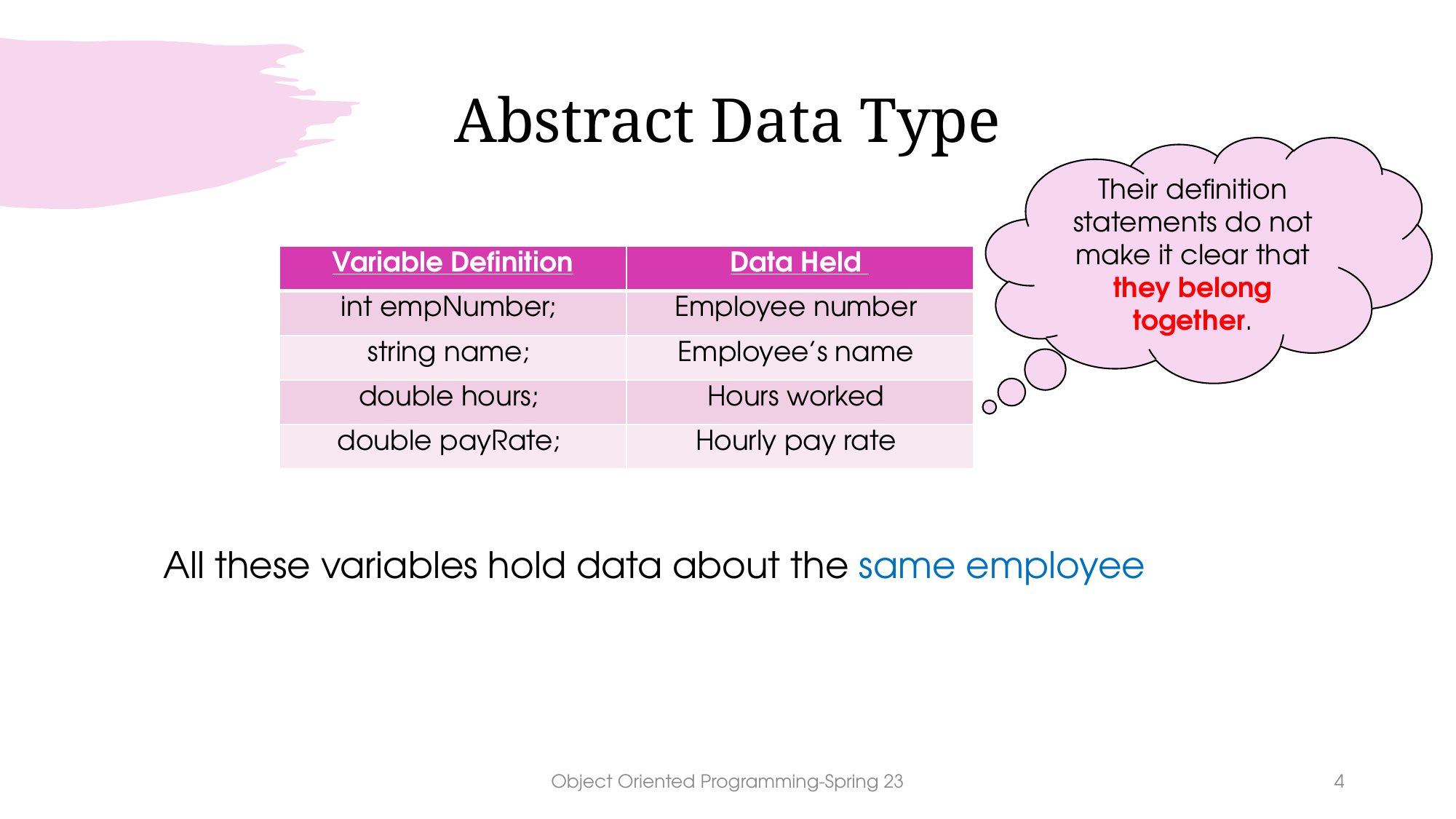

# Abstract Data Type
Their definition statements do not make it clear that they belong together.
| Variable Definition | Data Held |
| --- | --- |
| int empNumber; | Employee number |
| string name; | Employee’s name |
| double hours; | Hours worked |
| double payRate; | Hourly pay rate |
All these variables hold data about the same employee
Object Oriented Programming-Spring 23
4